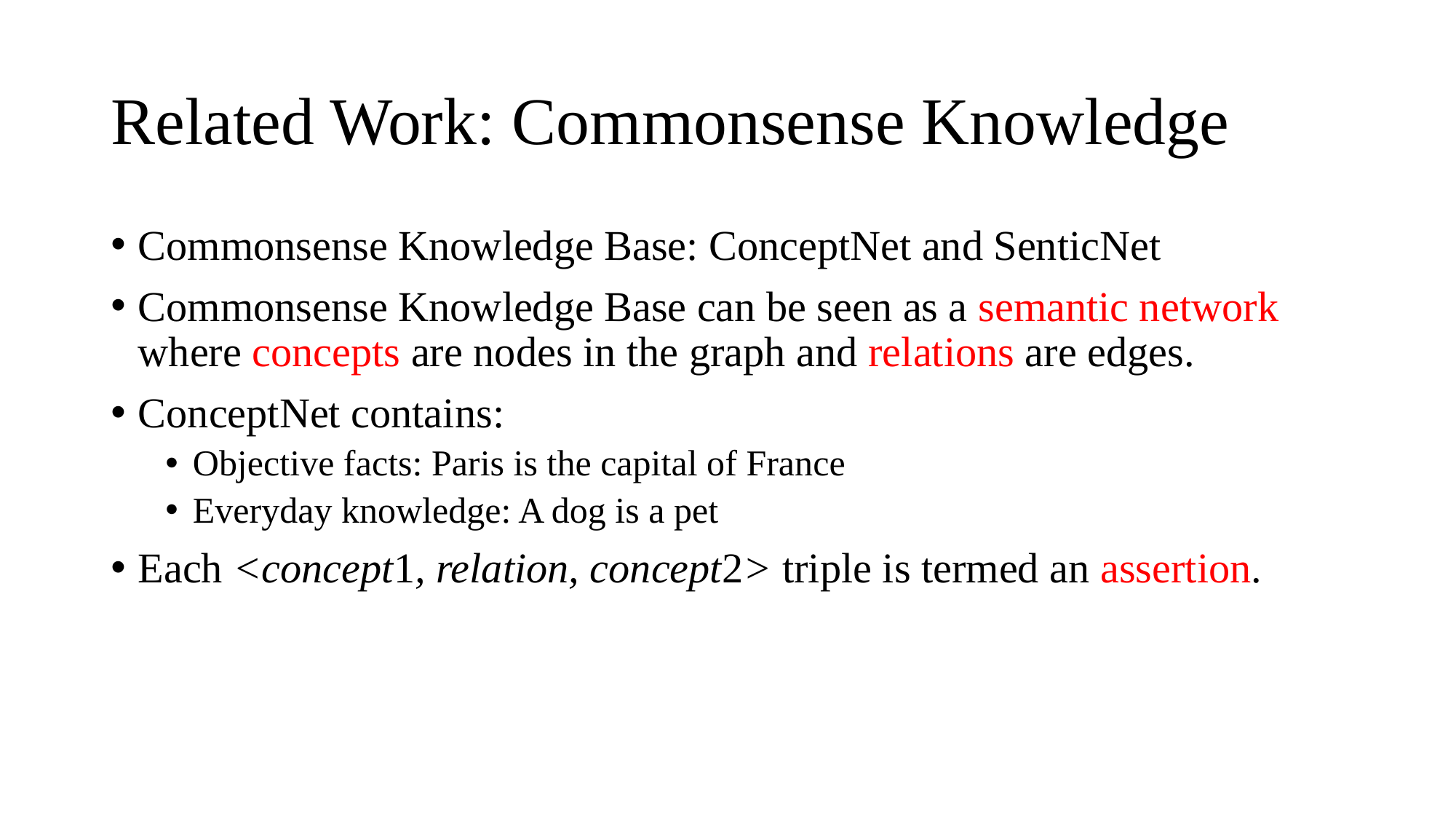

# Related Work: Commonsense Knowledge
Commonsense Knowledge Base: ConceptNet and SenticNet
Commonsense Knowledge Base can be seen as a semantic network where concepts are nodes in the graph and relations are edges.
ConceptNet contains:
Objective facts: Paris is the capital of France
Everyday knowledge: A dog is a pet
Each <concept1, relation, concept2> triple is termed an assertion.